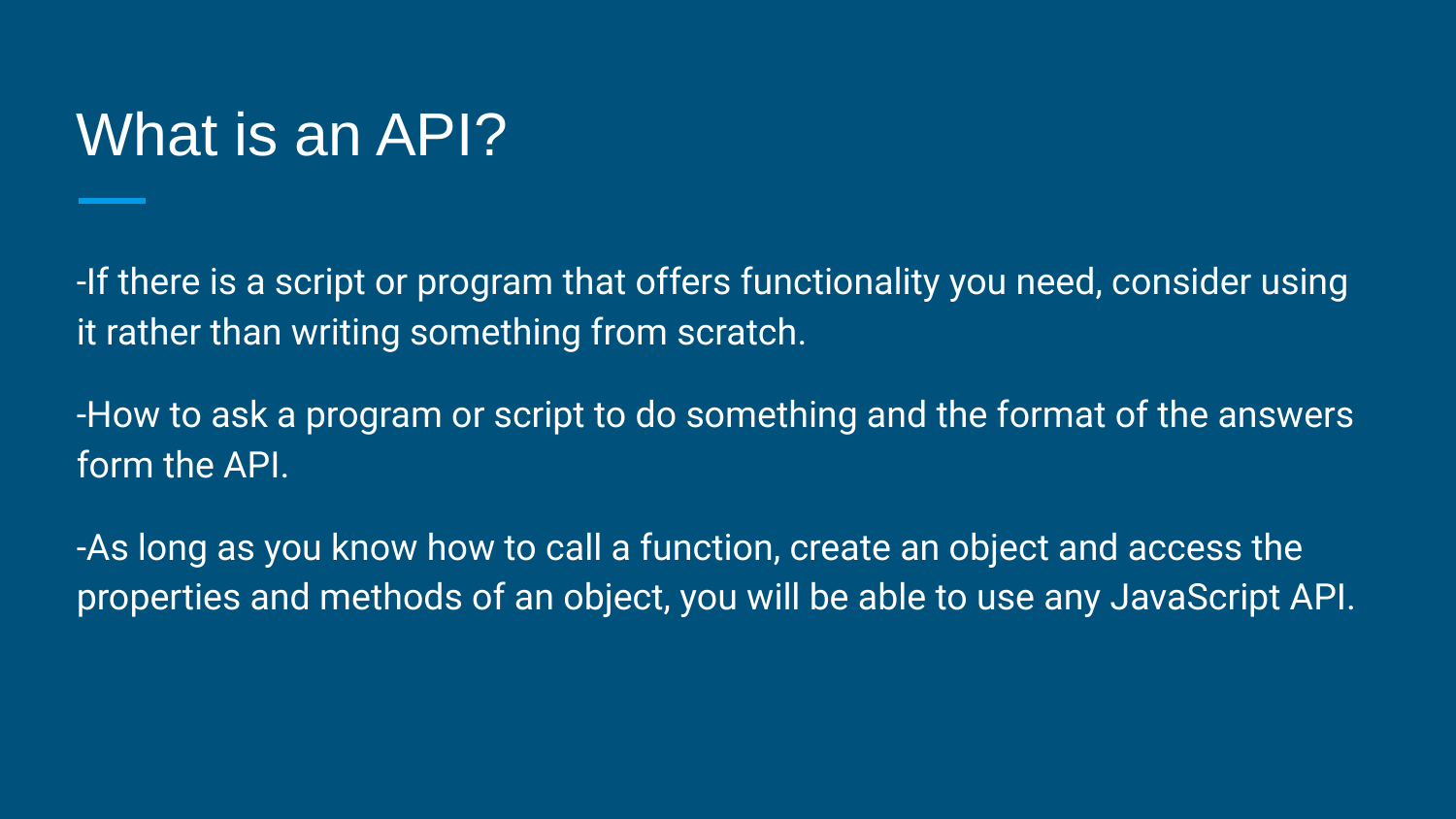

# What is an API?
-If there is a script or program that offers functionality you need, consider using it rather than writing something from scratch.
-How to ask a program or script to do something and the format of the answers form the API.
-As long as you know how to call a function, create an object and access the properties and methods of an object, you will be able to use any JavaScript API.